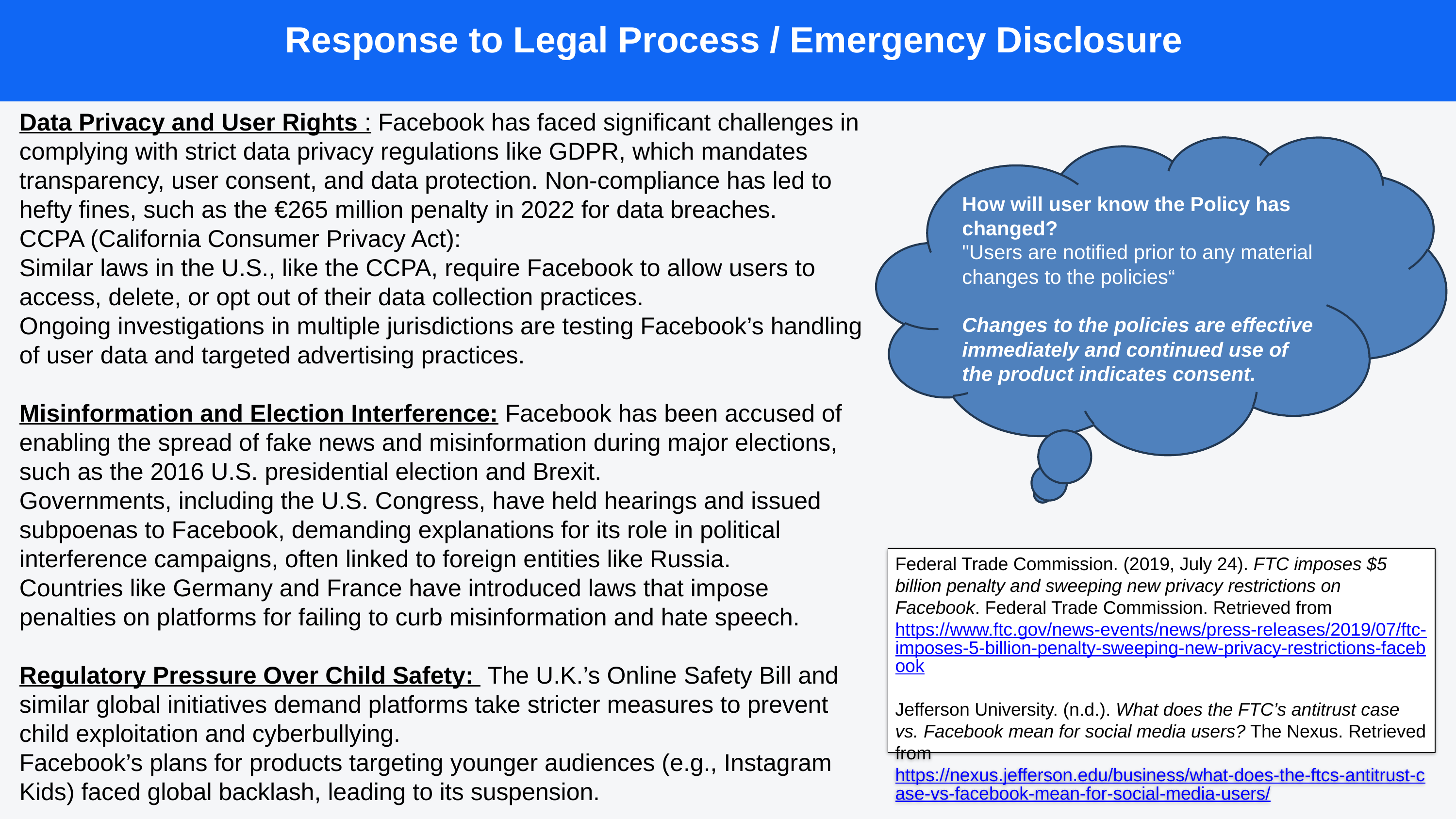

Response to Legal Process / Emergency Disclosure

Data Privacy and User Rights : Facebook has faced significant challenges in complying with strict data privacy regulations like GDPR, which mandates transparency, user consent, and data protection. Non-compliance has led to hefty fines, such as the €265 million penalty in 2022 for data breaches.
CCPA (California Consumer Privacy Act):
Similar laws in the U.S., like the CCPA, require Facebook to allow users to access, delete, or opt out of their data collection practices.
Ongoing investigations in multiple jurisdictions are testing Facebook’s handling of user data and targeted advertising practices.

Misinformation and Election Interference: Facebook has been accused of enabling the spread of fake news and misinformation during major elections, such as the 2016 U.S. presidential election and Brexit.
Governments, including the U.S. Congress, have held hearings and issued subpoenas to Facebook, demanding explanations for its role in political interference campaigns, often linked to foreign entities like Russia.
Countries like Germany and France have introduced laws that impose penalties on platforms for failing to curb misinformation and hate speech.

Regulatory Pressure Over Child Safety:  The U.K.’s Online Safety Bill and similar global initiatives demand platforms take stricter measures to prevent child exploitation and cyberbullying.
Facebook’s plans for products targeting younger audiences (e.g., Instagram Kids) faced global backlash, leading to its suspension.

How will user know the Policy has changed?
"Users are notified prior to any material changes to the policies“

Changes to the policies are effective immediately and continued use of the product indicates consent.
Federal Trade Commission. (2019, July 24). FTC imposes $5 billion penalty and sweeping new privacy restrictions on Facebook. Federal Trade Commission. Retrieved from https://www.ftc.gov/news-events/news/press-releases/2019/07/ftc-imposes-5-billion-penalty-sweeping-new-privacy-restrictions-facebook

Jefferson University. (n.d.). What does the FTC’s antitrust case vs. Facebook mean for social media users? The Nexus. Retrieved from https://nexus.jefferson.edu/business/what-does-the-ftcs-antitrust-case-vs-facebook-mean-for-social-media-users/